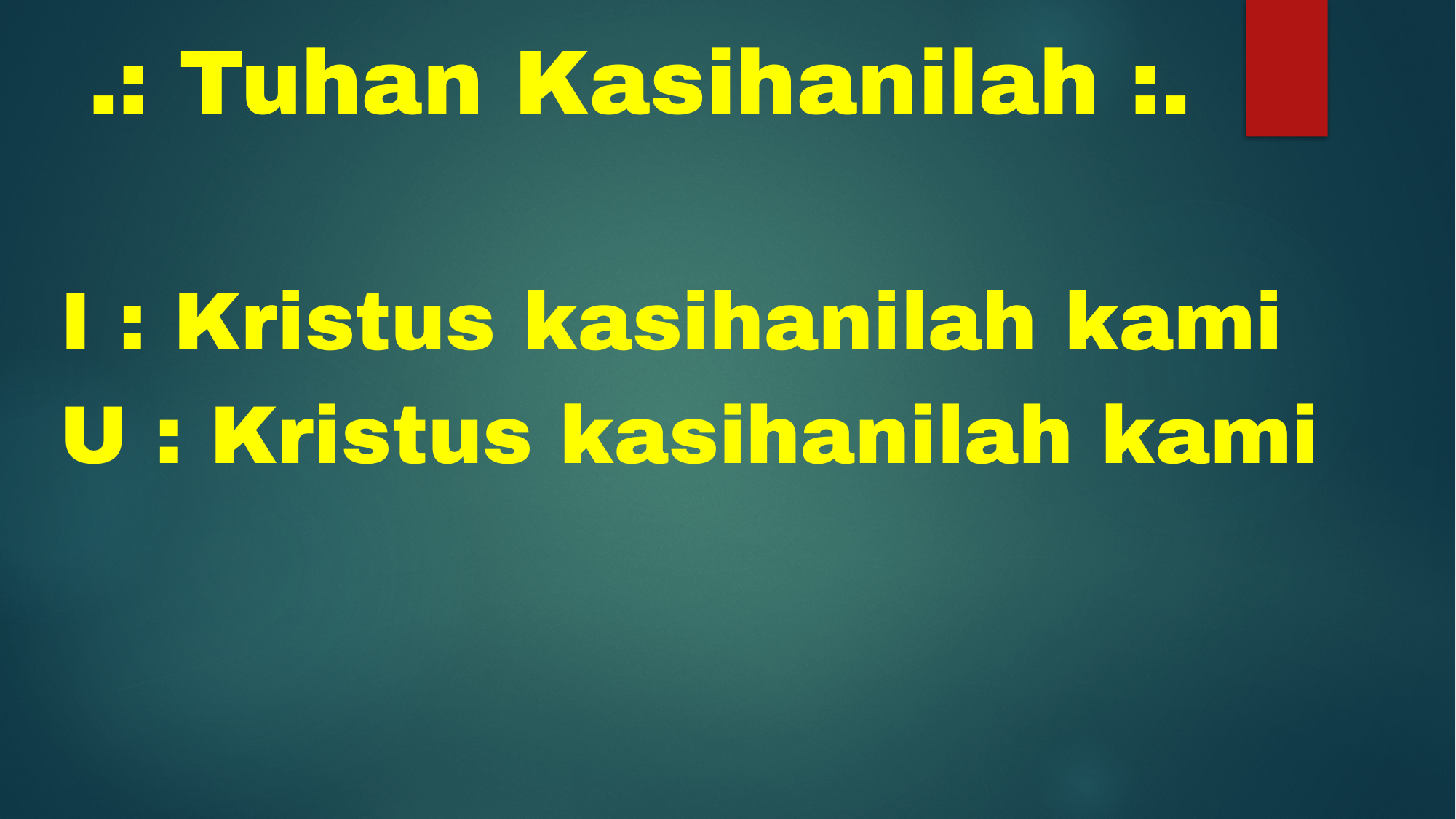

# .: Tuhan Kasihanilah :.
I : Kristus kasihanilah kami
U : Kristus kasihanilah kami